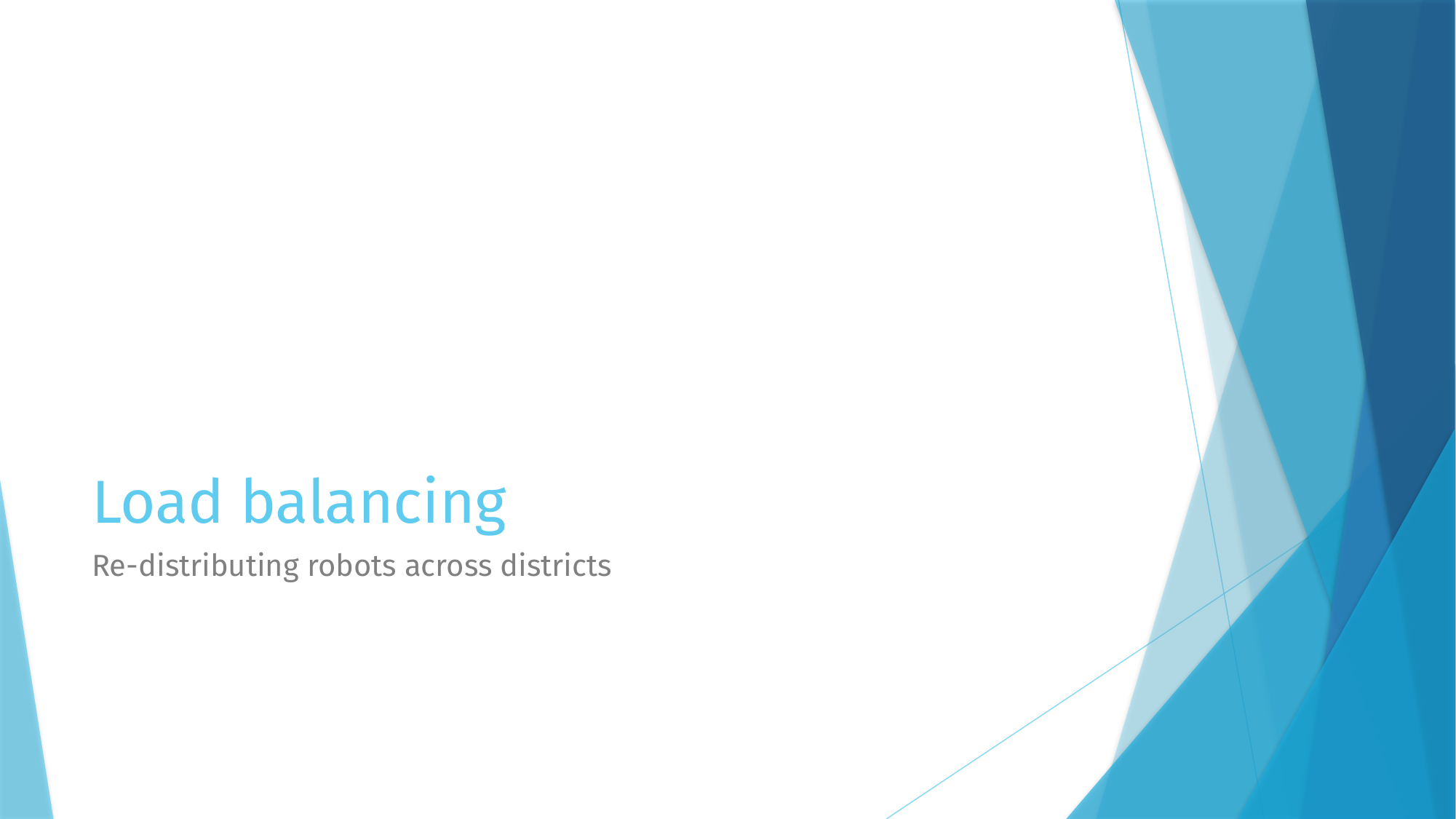

# Load balancing
Re-distributing robots across districts